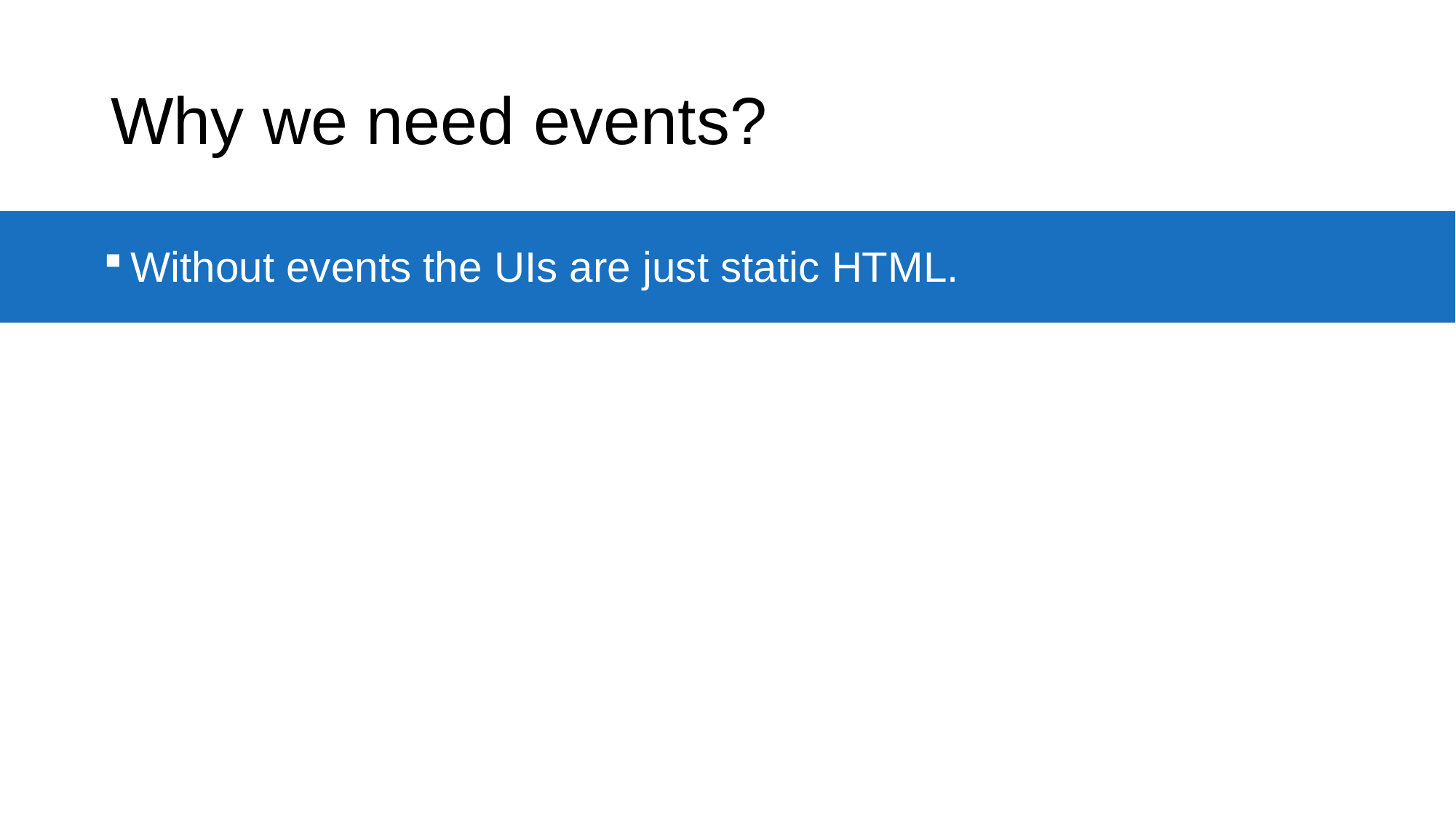

# Why we need events?

Without events the UIs are just static HTML.